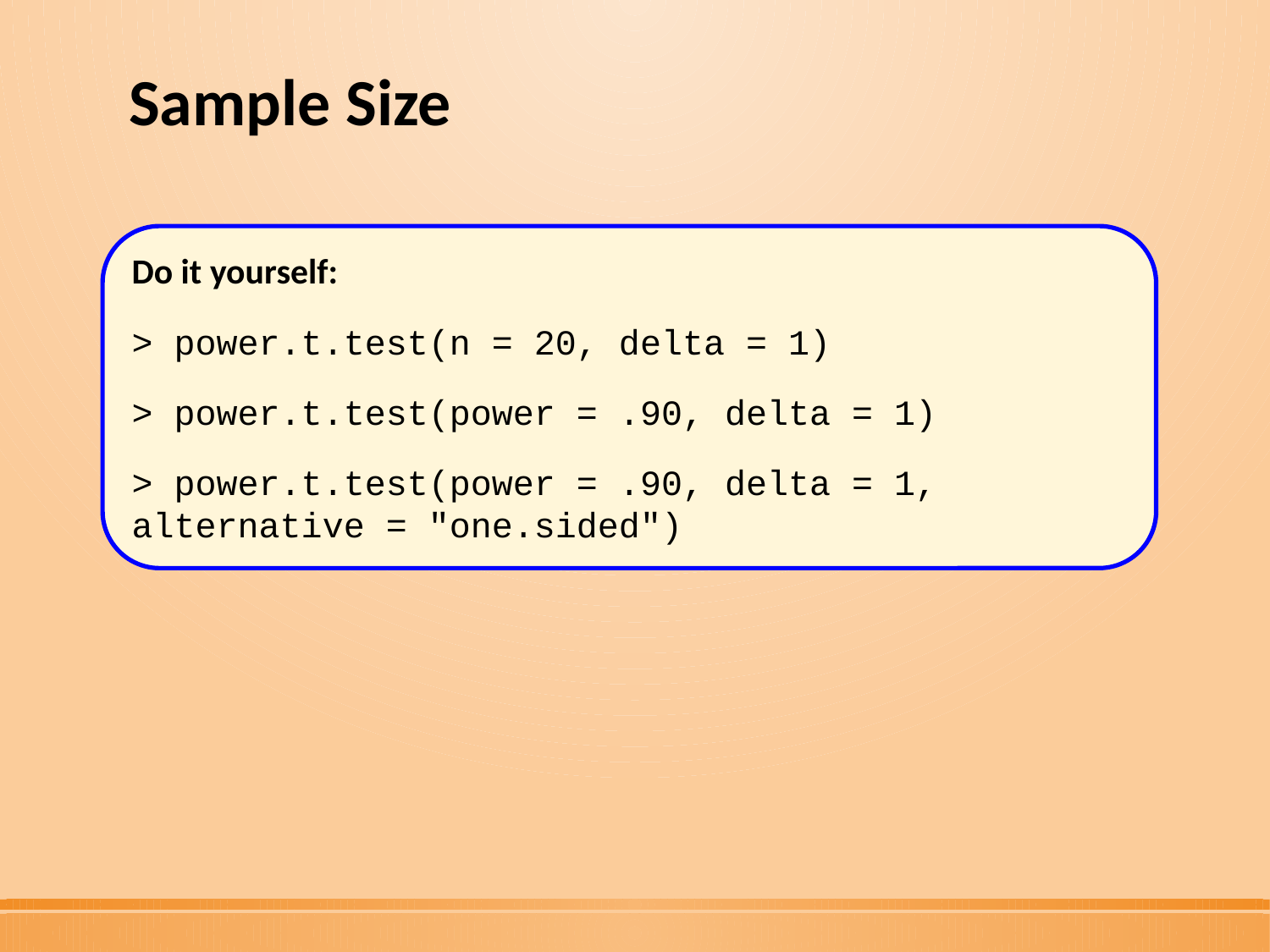

# Sample Size
Do it yourself:
> power.t.test(n = 20, delta = 1)
> power.t.test(power = .90, delta = 1)
> power.t.test(power = .90, delta = 1, alternative = "one.sided")